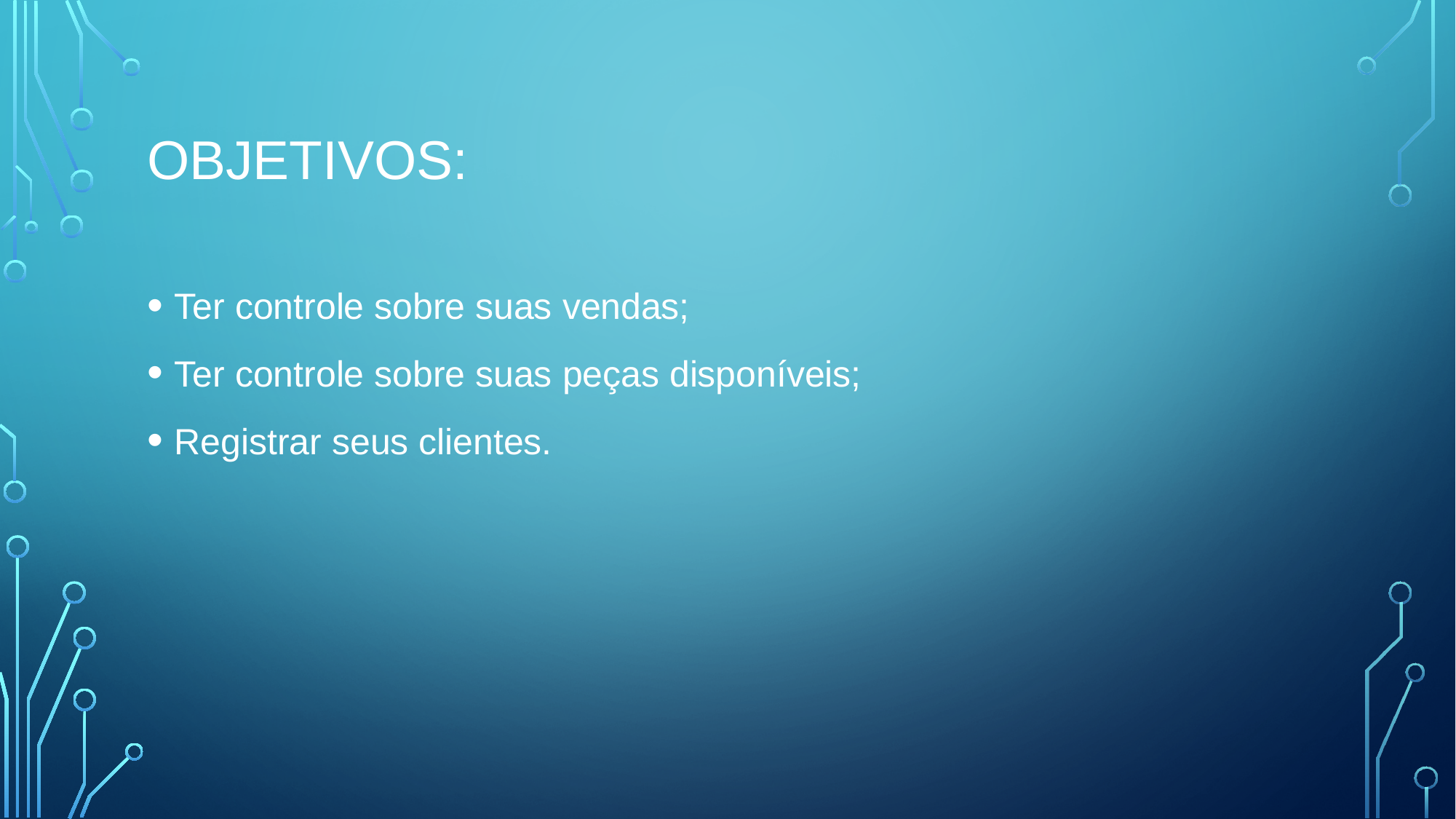

# Objetivos:
Ter controle sobre suas vendas;
Ter controle sobre suas peças disponíveis;
Registrar seus clientes.